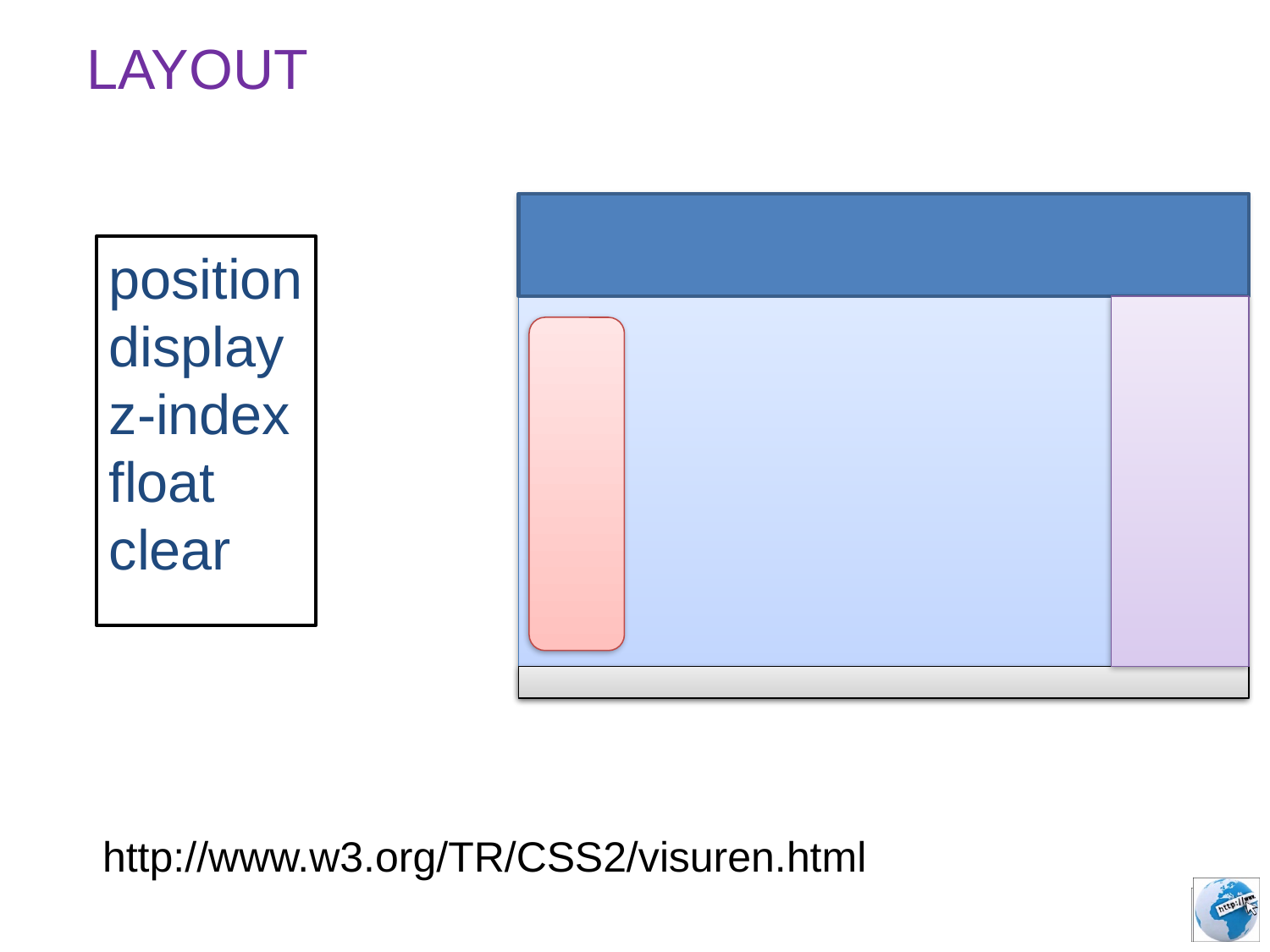

LAYOUT

position
display
z-index
float
clear

http://www.w3.org/TR/CSS2/visuren.html